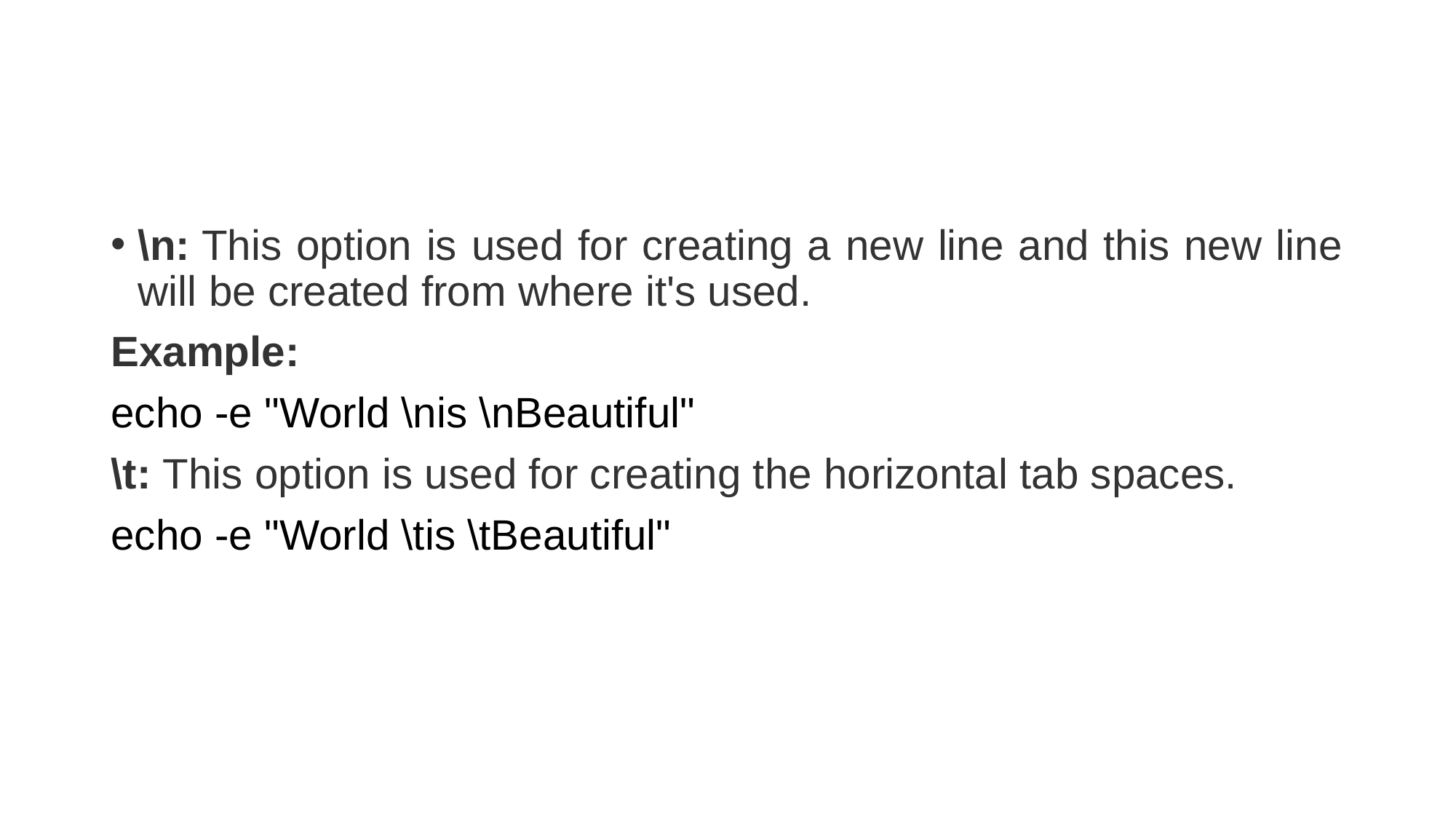

#
\n: This option is used for creating a new line and this new line will be created from where it's used.
Example:
echo -e "World \nis \nBeautiful"
\t: This option is used for creating the horizontal tab spaces.
echo -e "World \tis \tBeautiful"